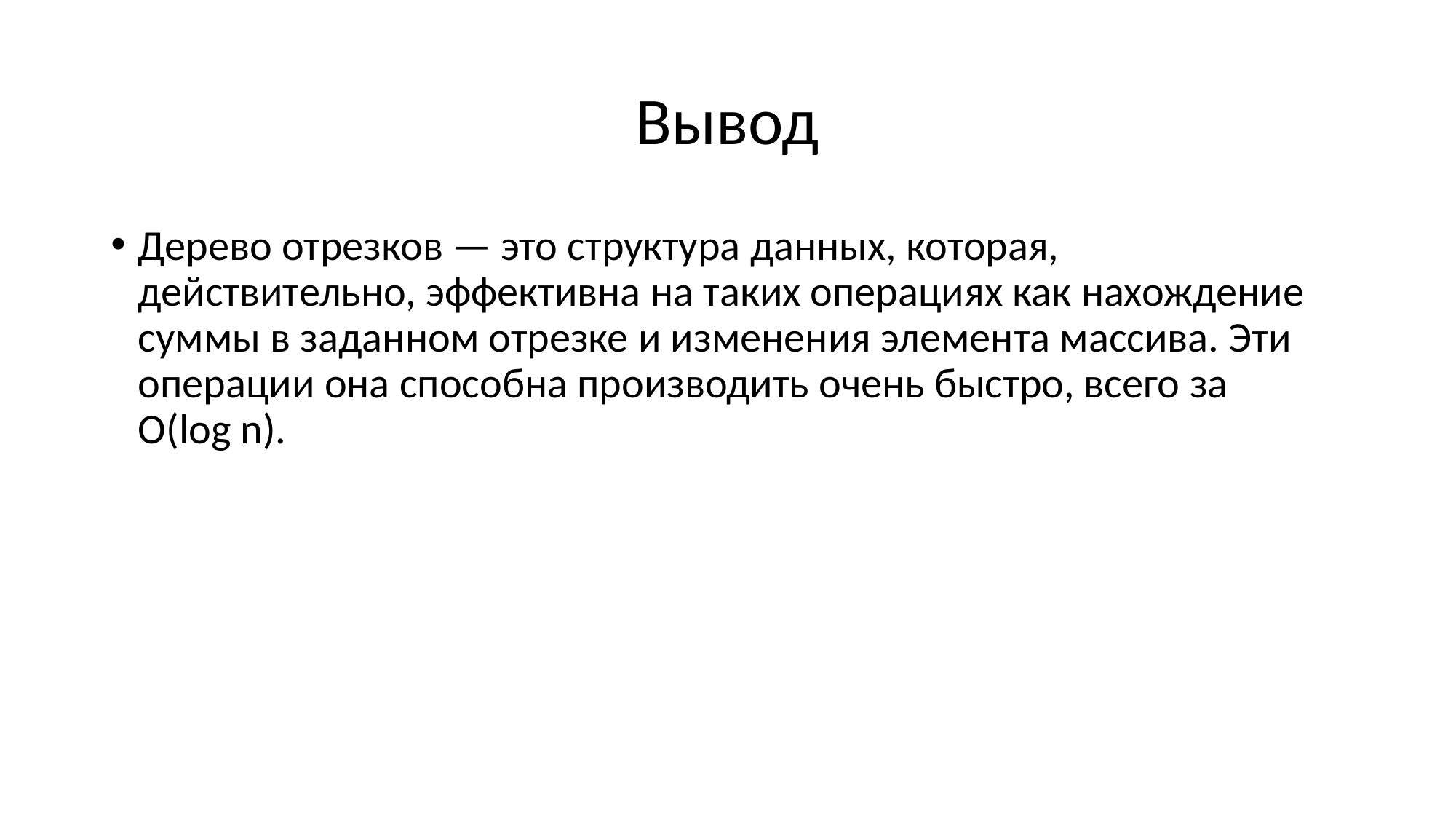

# Вывод
Дерево отрезков — это структура данных, которая, действительно, эффективна на таких операциях как нахождение суммы в заданном отрезке и изменения элемента массива. Эти операции она способна производить очень быстро, всего за   O(log n).